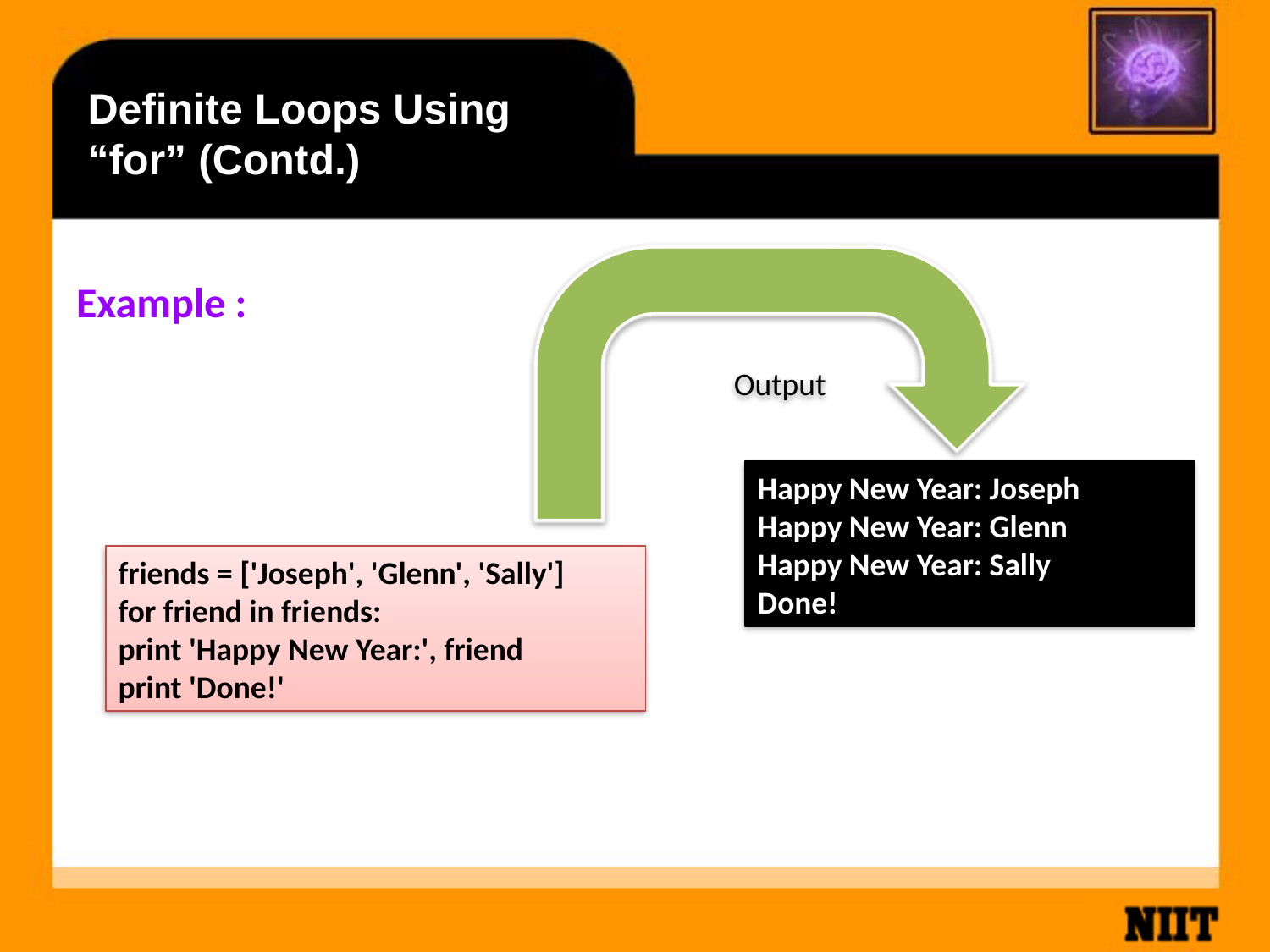

# Definite Loops Using “for” (Contd.)

Example :

Output
Happy New Year: Joseph
Happy New Year: Glenn
Happy New Year: Sally
Done!
friends = ['Joseph', 'Glenn', 'Sally']
for friend in friends:
print 'Happy New Year:', friend
print 'Done!'